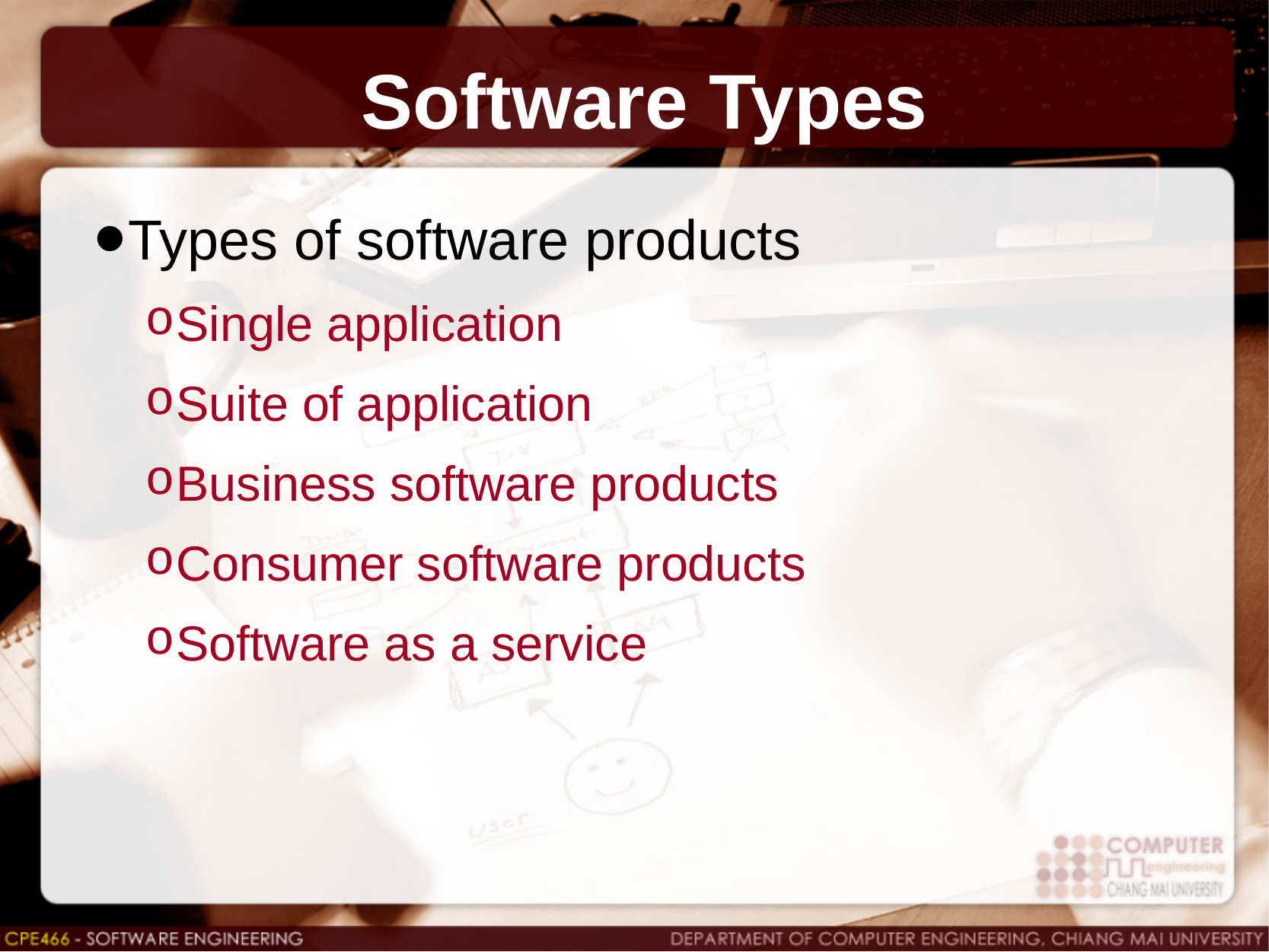

# Software Types
Types of software products
Single application
Suite of application
Business software products
Consumer software products
Software as a service